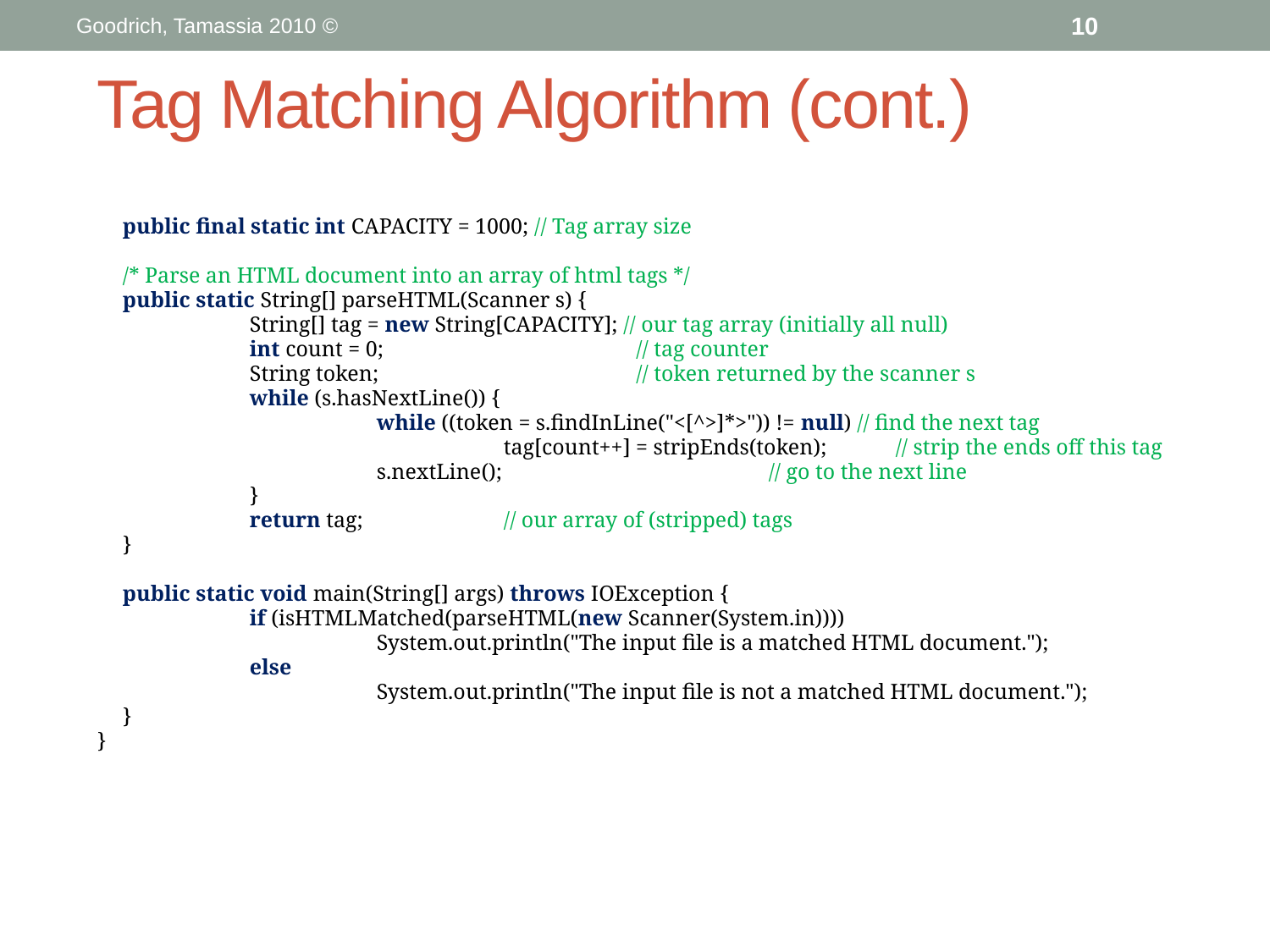

© 2010 Goodrich, Tamassia
10
# Tag Matching Algorithm (cont.)
	public final static int CAPACITY = 1000; // Tag array size

	/* Parse an HTML document into an array of html tags */
	public static String[] parseHTML(Scanner s) {
		String[] tag = new String[CAPACITY]; // our tag array (initially all null)
		int count = 0;		 // tag counter
		String token;		 // token returned by the scanner s
		while (s.hasNextLine()) {
			while ((token = s.findInLine("<[^>]*>")) != null) // find the next tag
				tag[count++] = stripEnds(token);	  // strip the ends off this tag
			s.nextLine();			  // go to the next line
		}
		return tag;		// our array of (stripped) tags
	}

	public static void main(String[] args) throws IOException {
		if (isHTMLMatched(parseHTML(new Scanner(System.in))))
			System.out.println("The input file is a matched HTML document.");
		else
			System.out.println("The input file is not a matched HTML document.");
	}
}